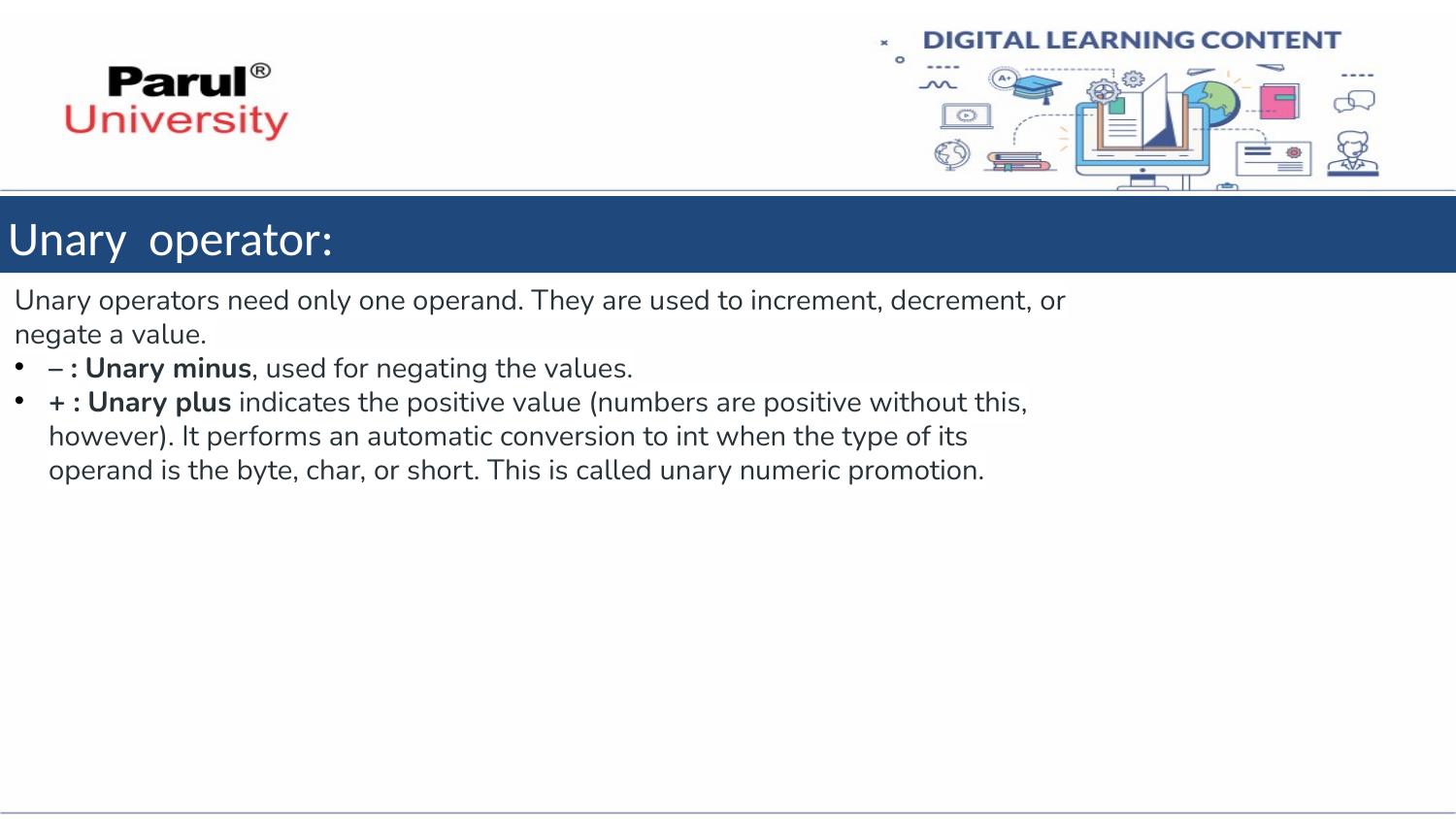

Unary  operator:
Unary operators need only one operand. They are used to increment, decrement, or negate a value.
– : Unary minus, used for negating the values.
+ : Unary plus indicates the positive value (numbers are positive without this, however). It performs an automatic conversion to int when the type of its operand is the byte, char, or short. This is called unary numeric promotion.